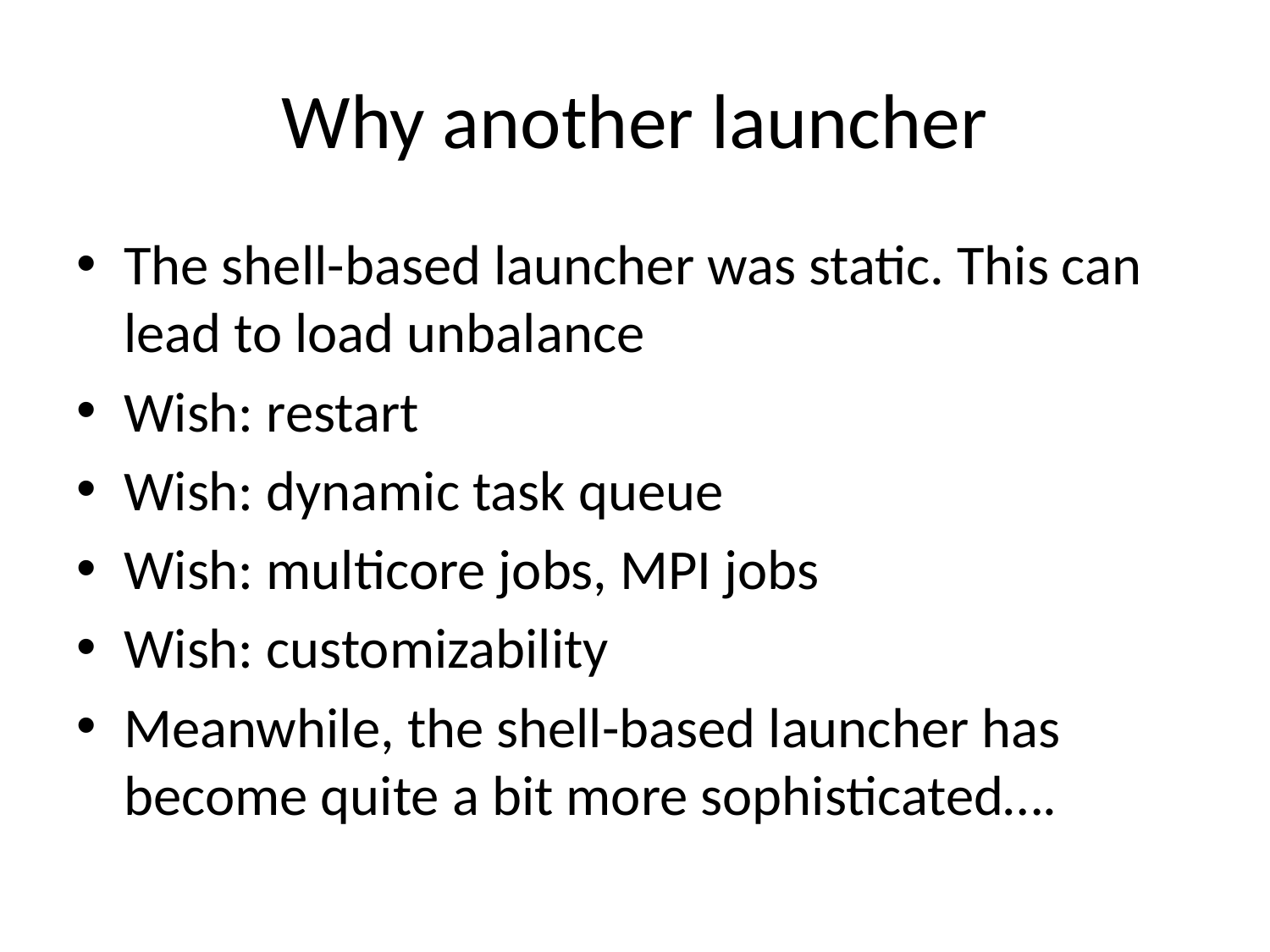

# Why another launcher
The shell-based launcher was static. This can lead to load unbalance
Wish: restart
Wish: dynamic task queue
Wish: multicore jobs, MPI jobs
Wish: customizability
Meanwhile, the shell-based launcher has become quite a bit more sophisticated….